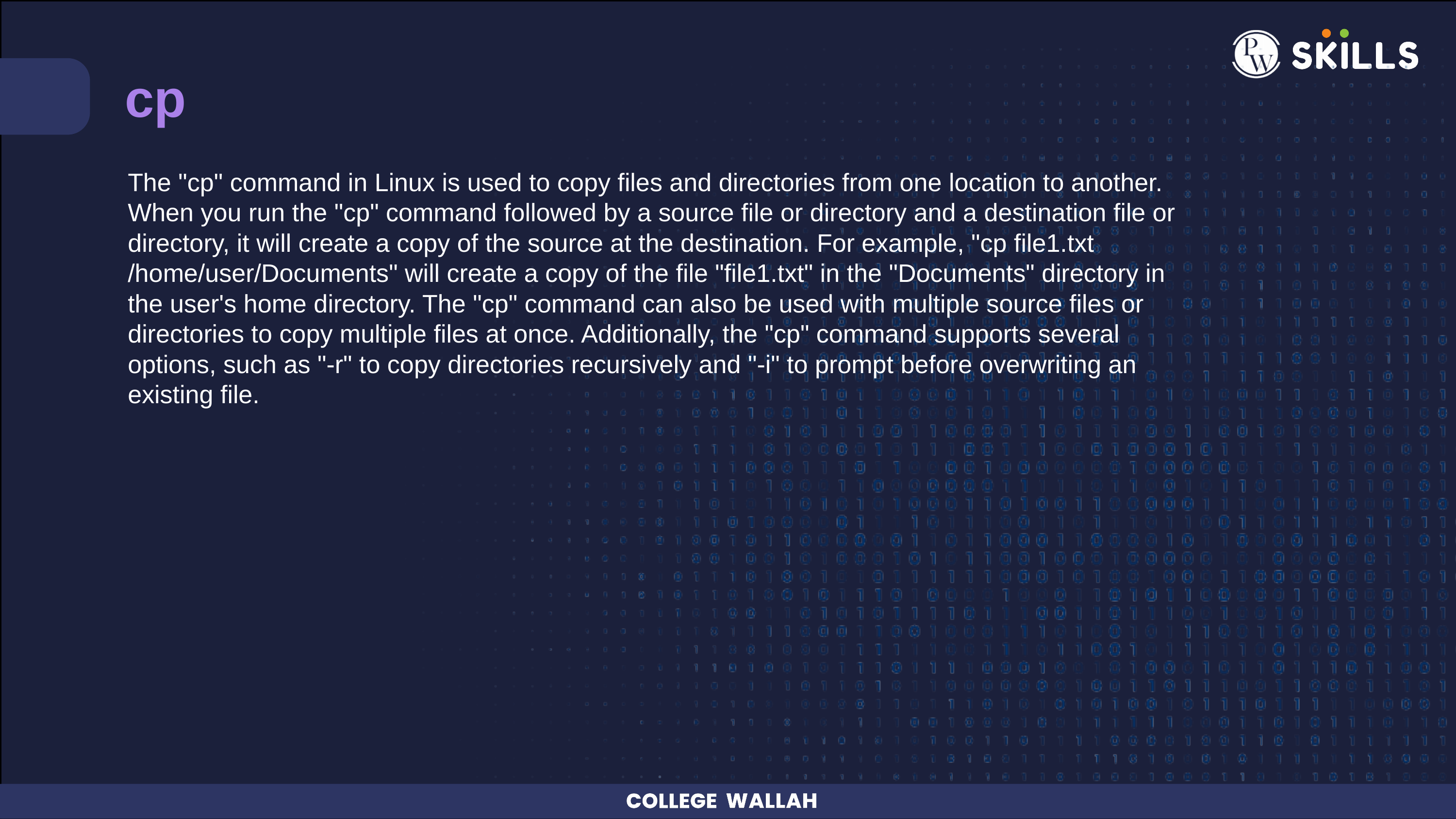

cp
The "cp" command in Linux is used to copy files and directories from one location to another. When you run the "cp" command followed by a source file or directory and a destination file or directory, it will create a copy of the source at the destination. For example, "cp file1.txt /home/user/Documents" will create a copy of the file "file1.txt" in the "Documents" directory in the user's home directory. The "cp" command can also be used with multiple source files or directories to copy multiple files at once. Additionally, the "cp" command supports several options, such as "-r" to copy directories recursively and "-i" to prompt before overwriting an existing file.